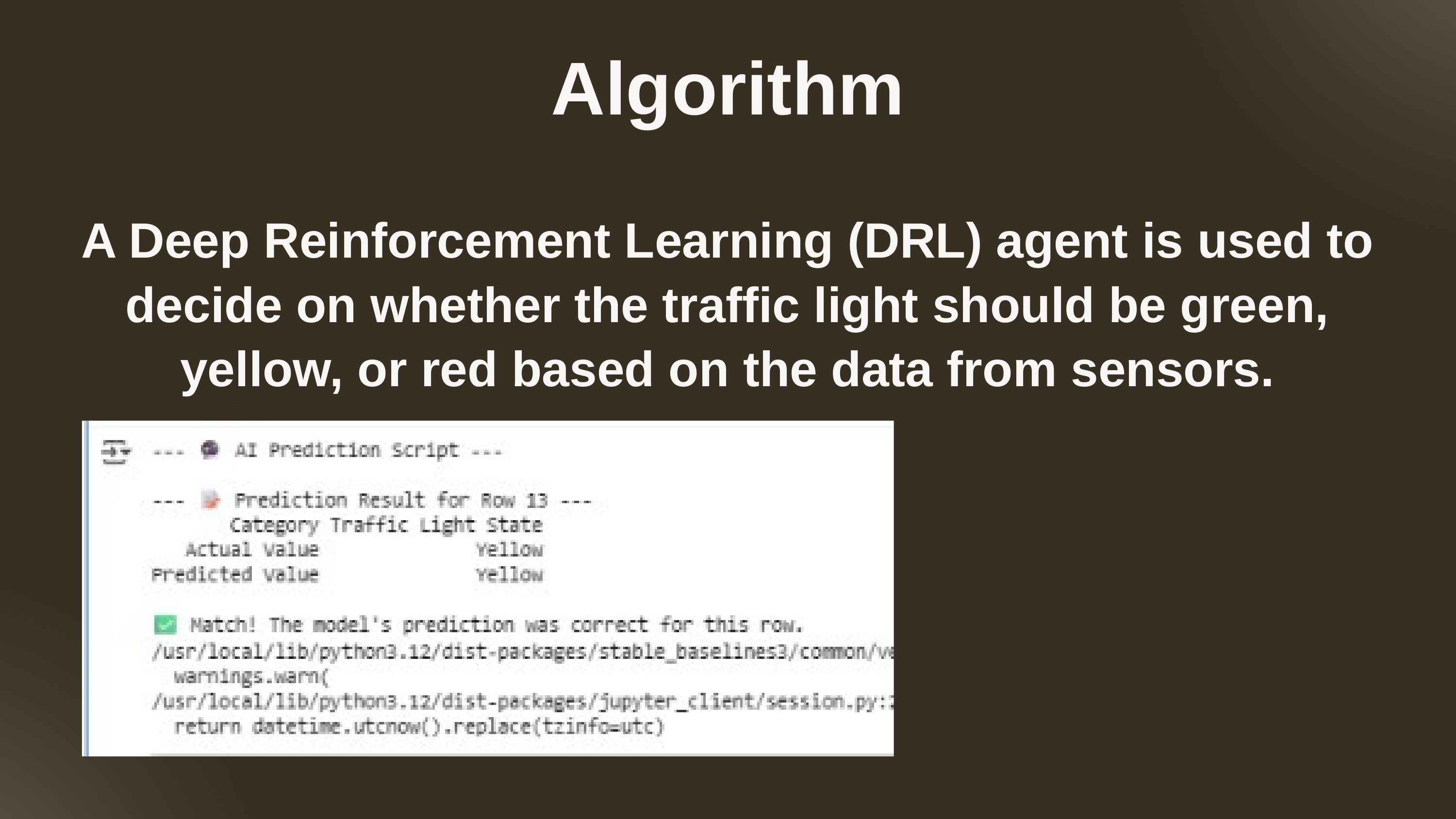

Algorithm
A Deep Reinforcement Learning (DRL) agent is used to decide on whether the traffic light should be green, yellow, or red based on the data from sensors.